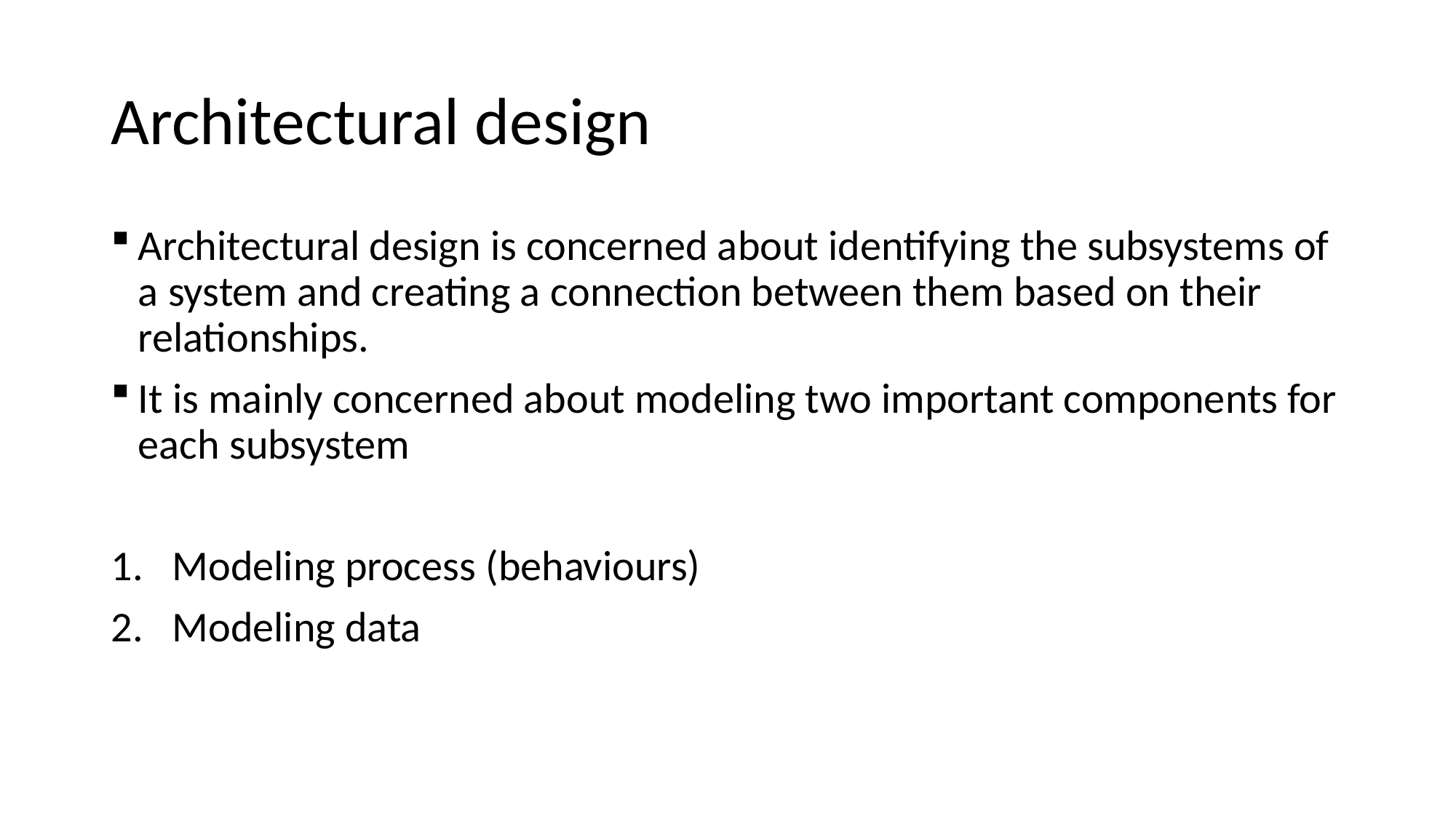

# Architectural design
Architectural design is concerned about identifying the subsystems of a system and creating a connection between them based on their relationships.
It is mainly concerned about modeling two important components for each subsystem

Modeling process (behaviours)
Modeling data